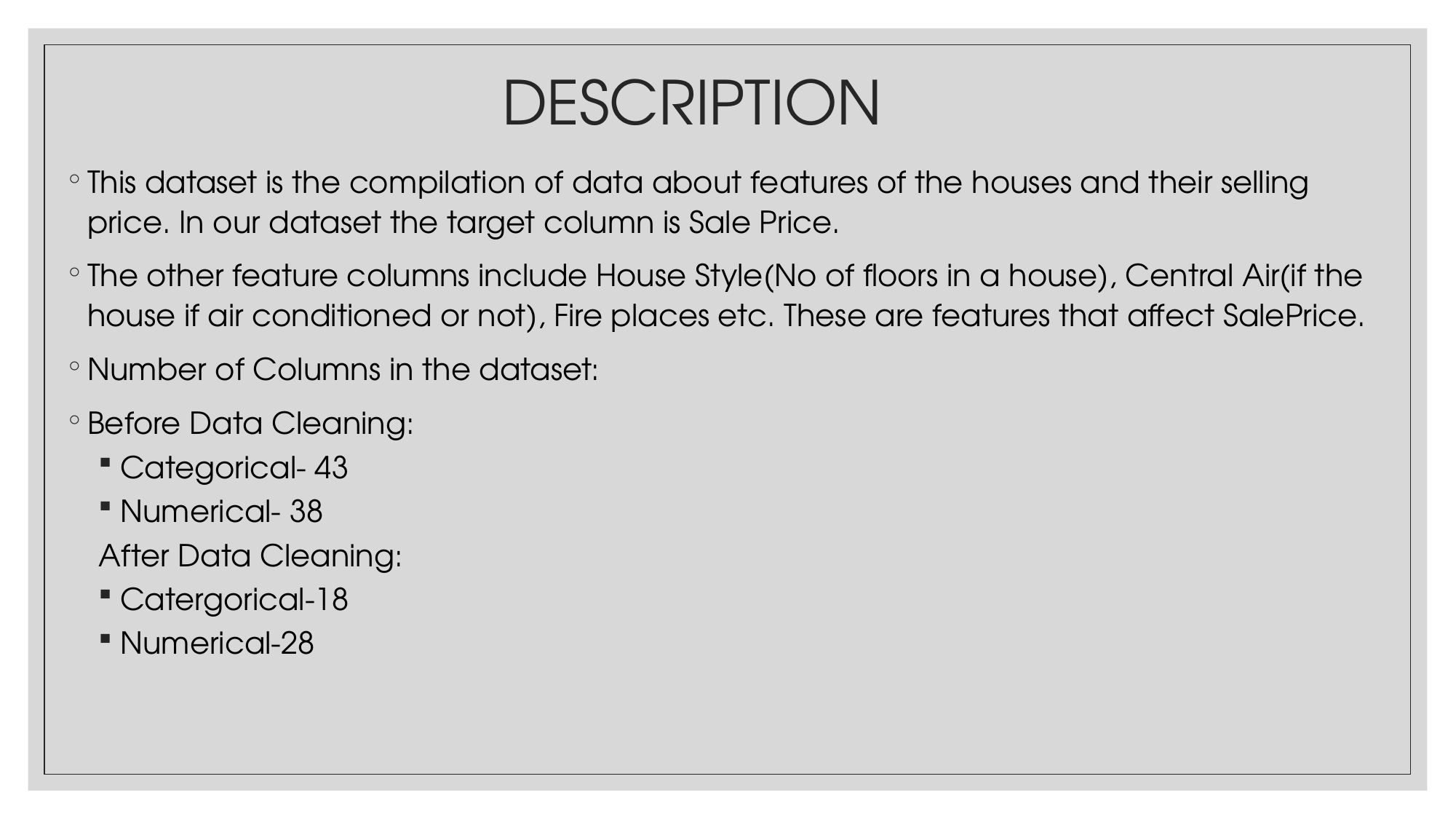

# DESCRIPTION
This dataset is the compilation of data about features of the houses and their selling price. In our dataset the target column is Sale Price.
The other feature columns include House Style(No of floors in a house), Central Air(if the house if air conditioned or not), Fire places etc. These are features that affect SalePrice.
Number of Columns in the dataset:
Before Data Cleaning:
Categorical- 43
Numerical- 38
After Data Cleaning:
Catergorical-18
Numerical-28